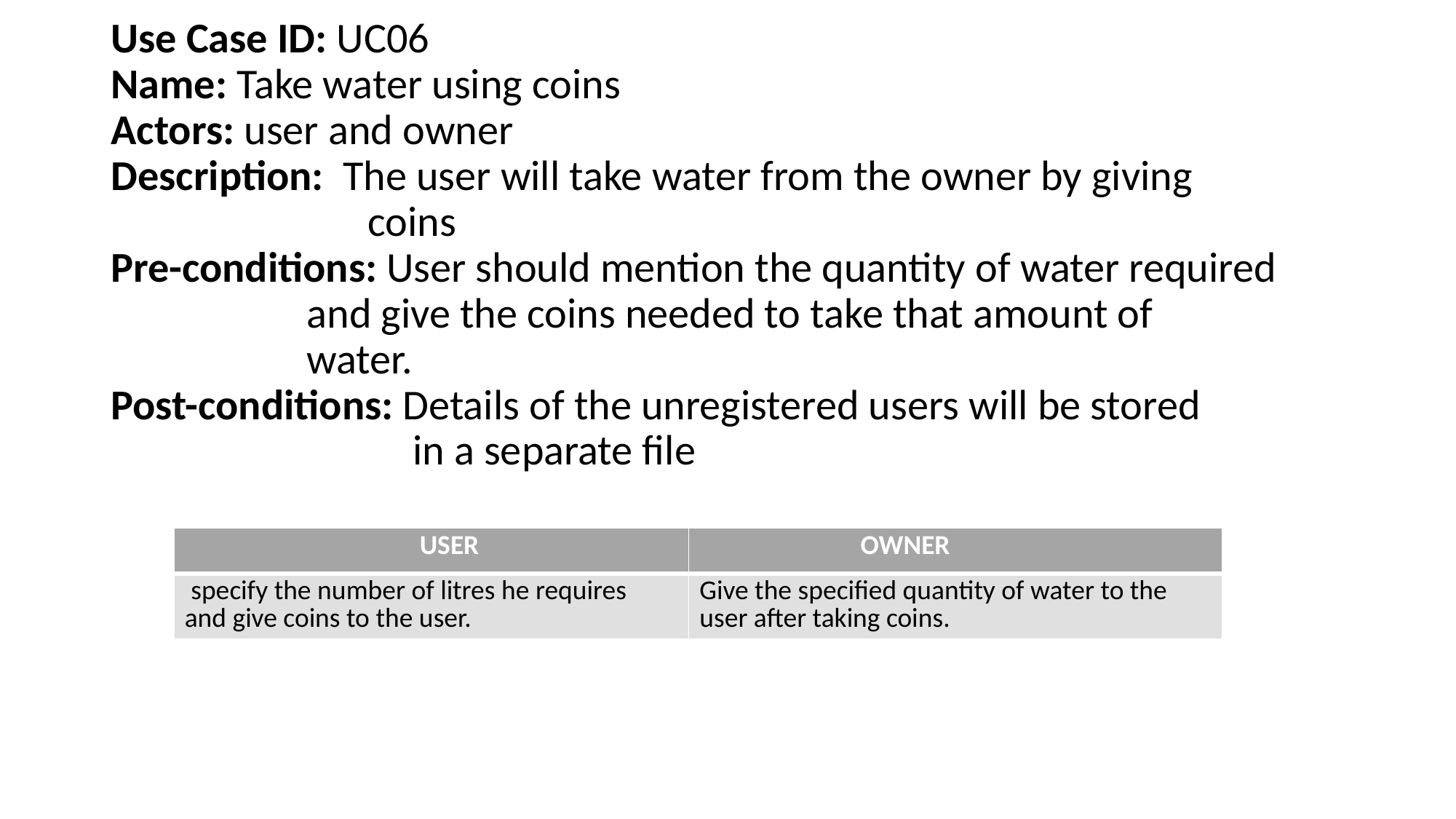

Use Case ID: UC06
Name: Take water using coins
Actors: user and owner
Description:  The user will take water from the owner by giving     			    coins
Pre-conditions: User should mention the quantity of water required 		         and give the coins needed to take that amount of 			         water.
Post-conditions: Details of the unregistered users will be stored 		                    in a separate file

| USER | OWNER |
| --- | --- |
| specify the number of litres he requires and give coins to the user. | Give the specified quantity of water to the user after taking coins. |